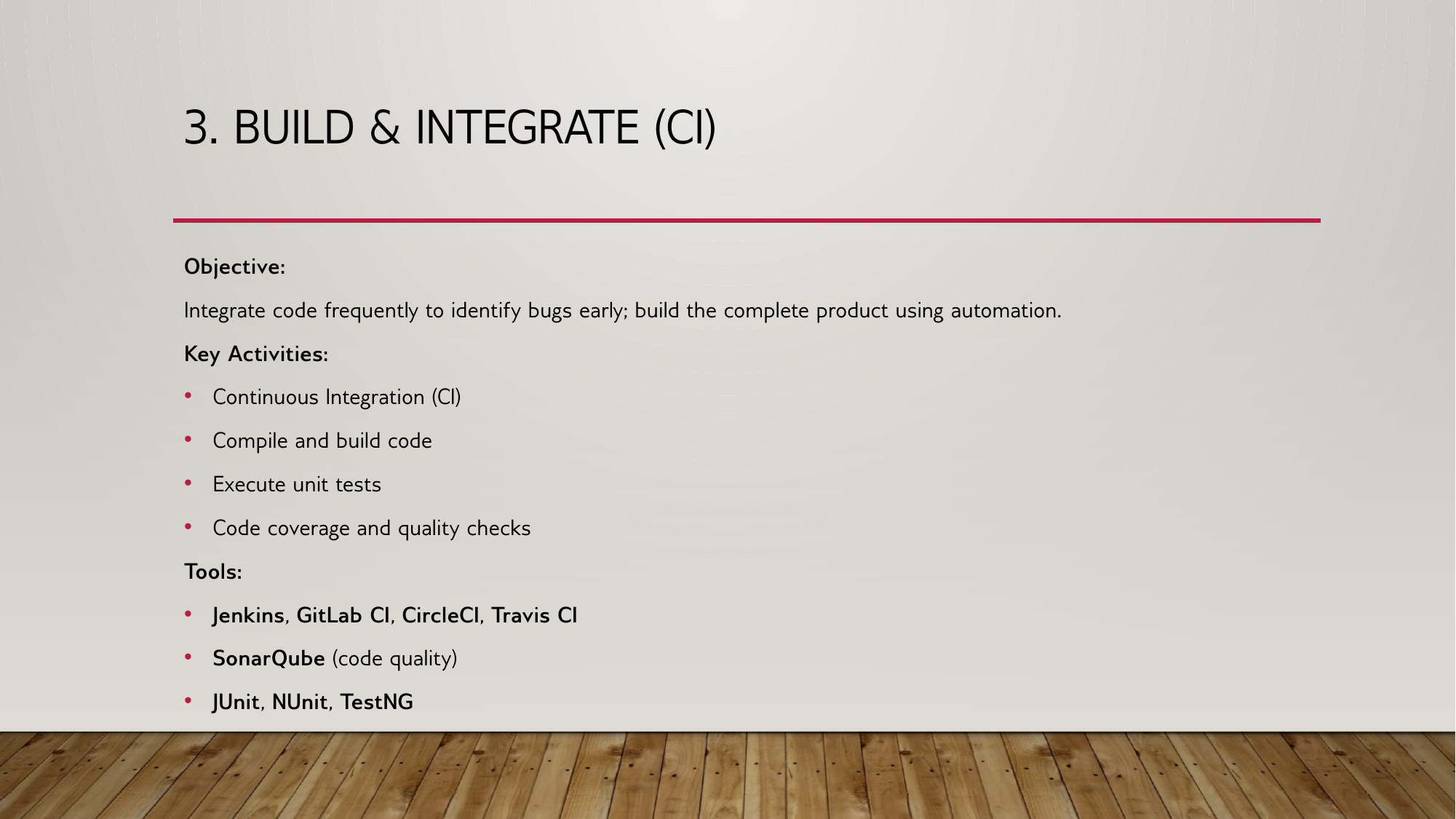

# 3. Build & Integrate (CI)
Objective:
Integrate code frequently to identify bugs early; build the complete product using automation.
Key Activities:
Continuous Integration (CI)
Compile and build code
Execute unit tests
Code coverage and quality checks
Tools:
Jenkins, GitLab CI, CircleCI, Travis CI
SonarQube (code quality)
JUnit, NUnit, TestNG